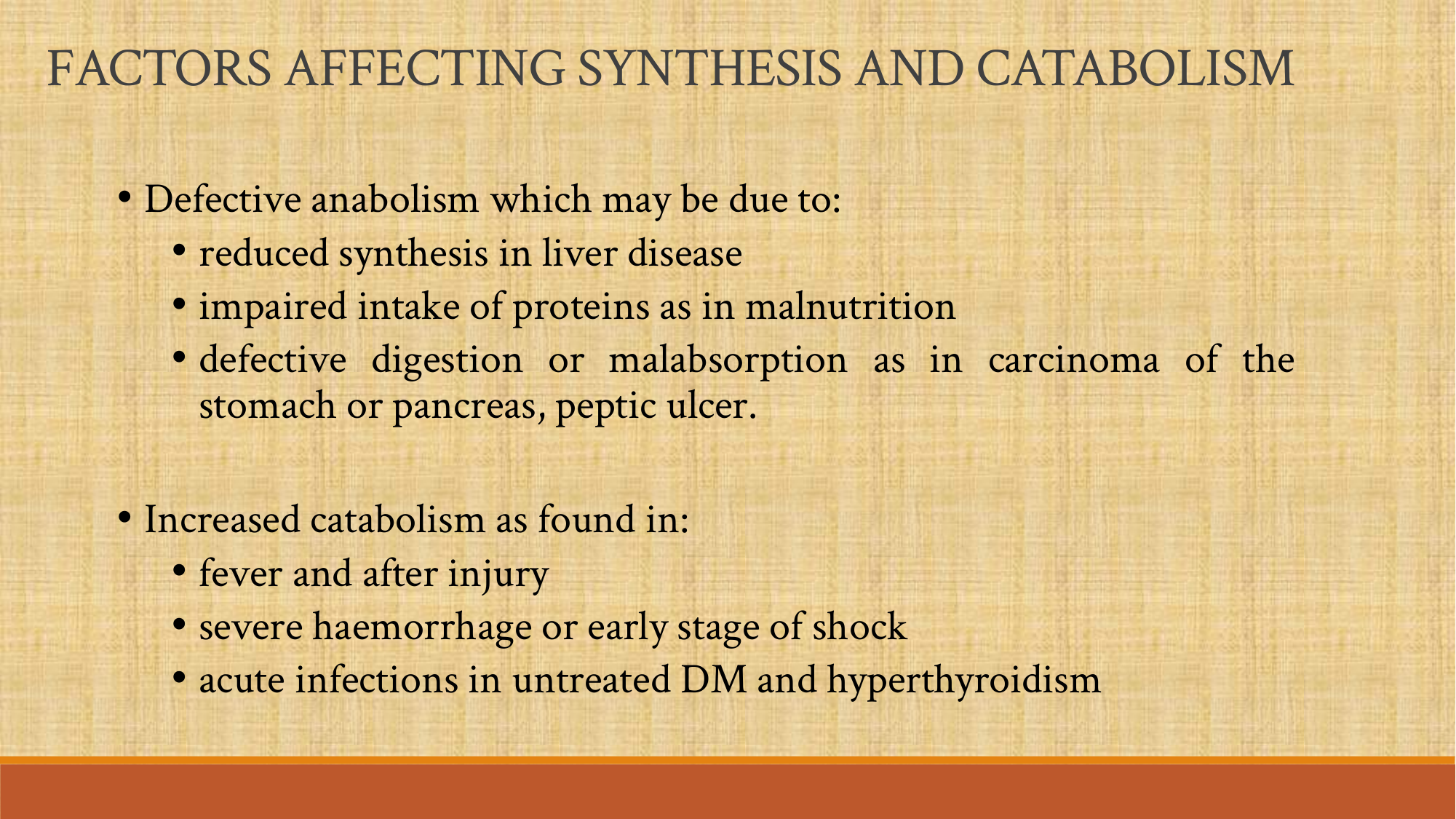

FACTORS AFFECTING SYNTHESIS AND CATABOLISM
Defective anabolism which may be due to:
reduced synthesis in liver disease
impaired intake of proteins as in malnutrition
defective digestion or malabsorption as in carcinoma of the stomach or pancreas, peptic ulcer.

Increased catabolism as found in:
fever and after injury
severe haemorrhage or early stage of shock
acute infections in untreated DM and hyperthyroidism